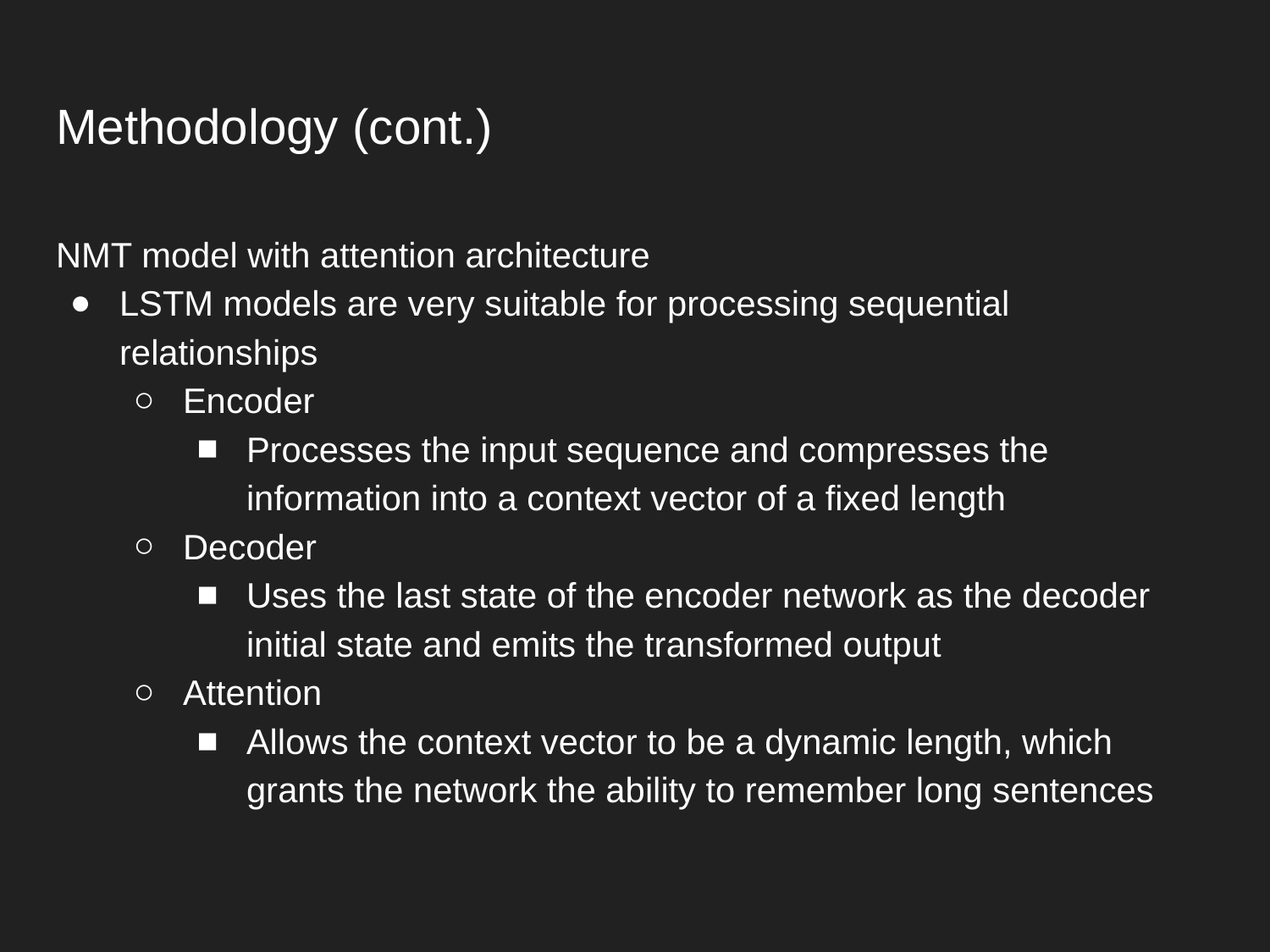

# Methodology (cont.)
NMT model with attention architecture
LSTM models are very suitable for processing sequential relationships
Encoder
Processes the input sequence and compresses the information into a context vector of a fixed length
Decoder
Uses the last state of the encoder network as the decoder initial state and emits the transformed output
Attention
Allows the context vector to be a dynamic length, which grants the network the ability to remember long sentences